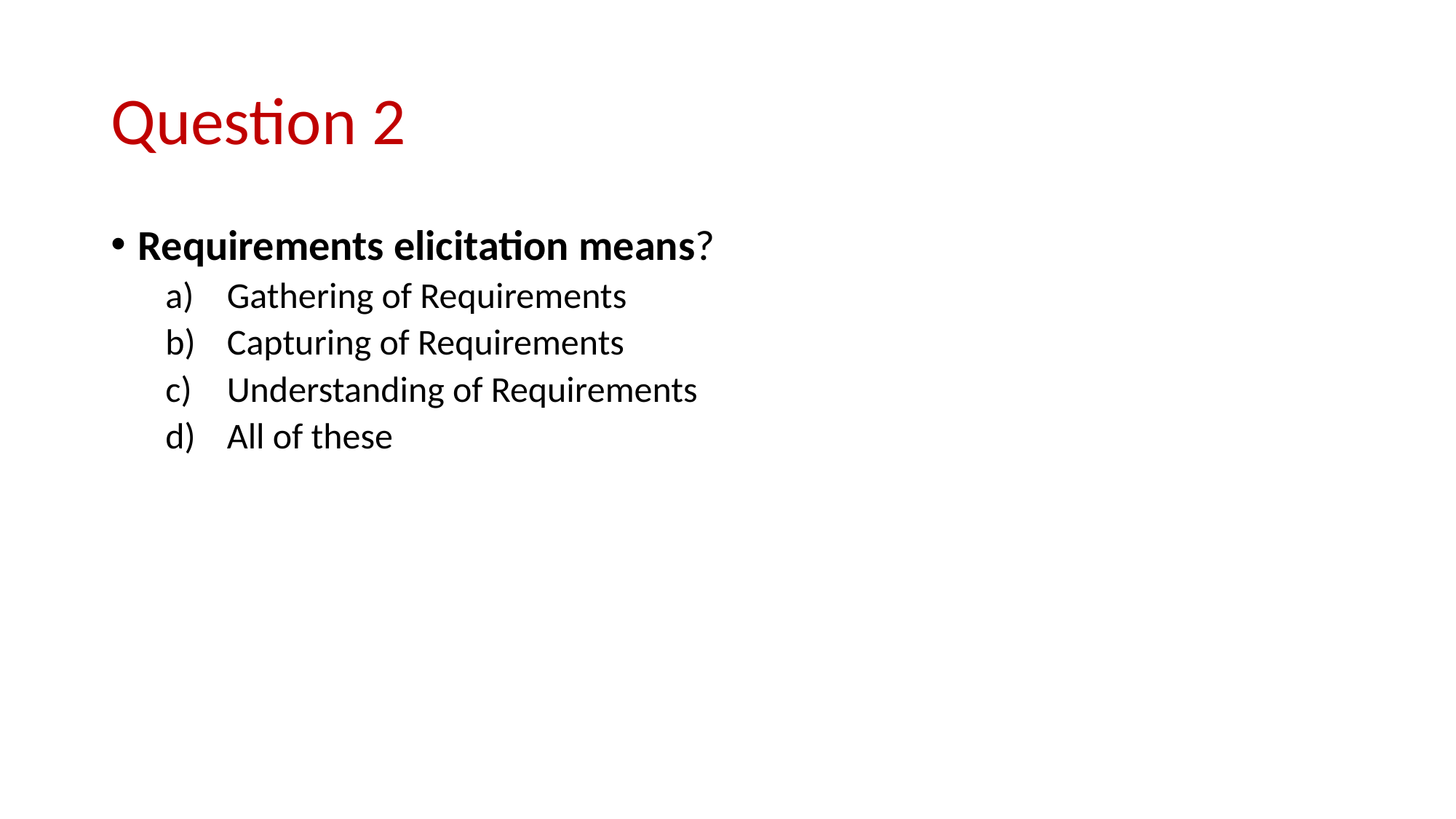

# Question 2
Requirements elicitation means?
Gathering of Requirements
Capturing of Requirements
Understanding of Requirements
All of these